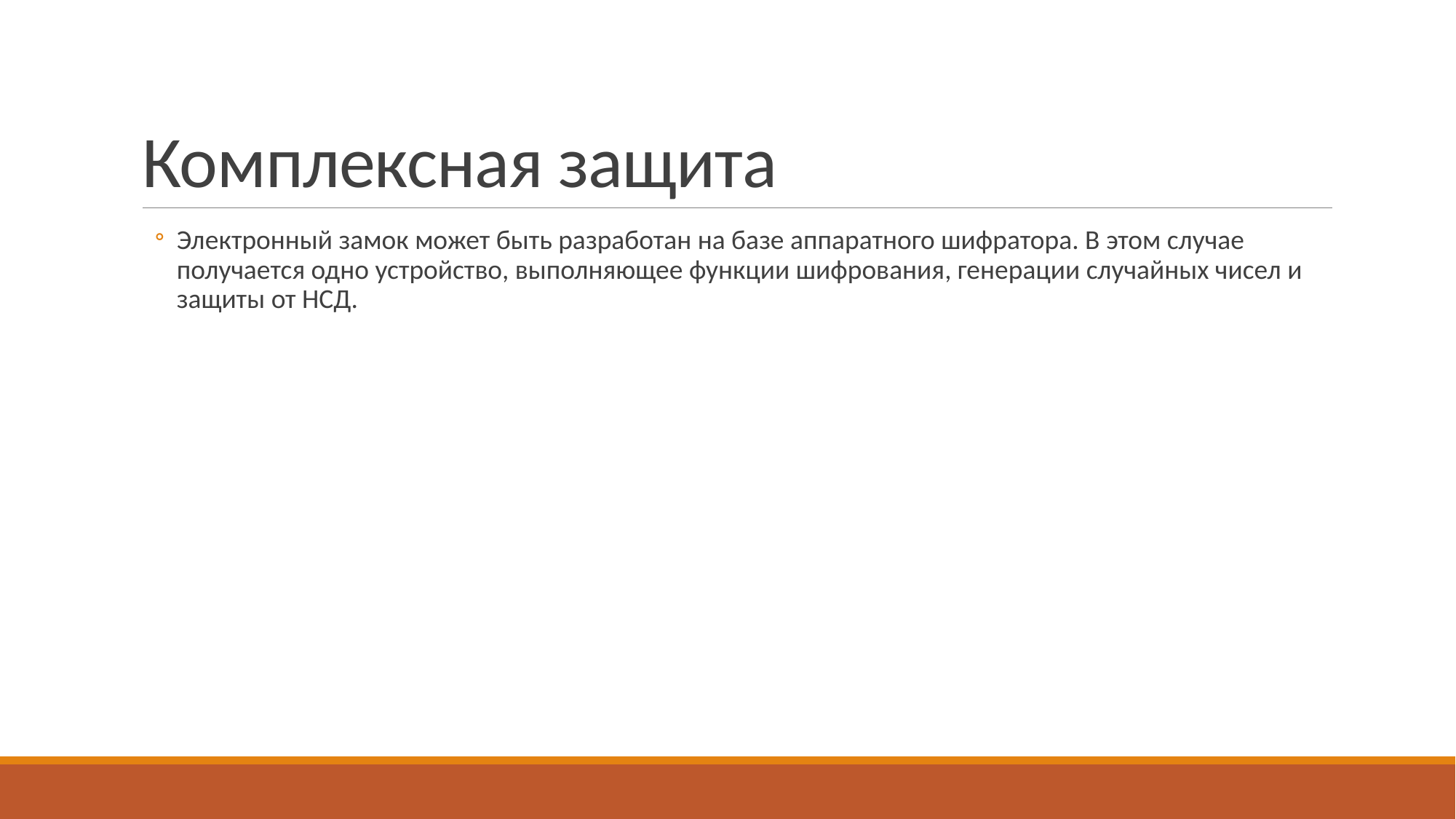

# Комплексная защита
Электронный замок может быть разработан на базе аппаратного шифратора. В этом случае получается одно устройство, выполняющее функции шифрования, генерации случайных чисел и защиты от НСД.